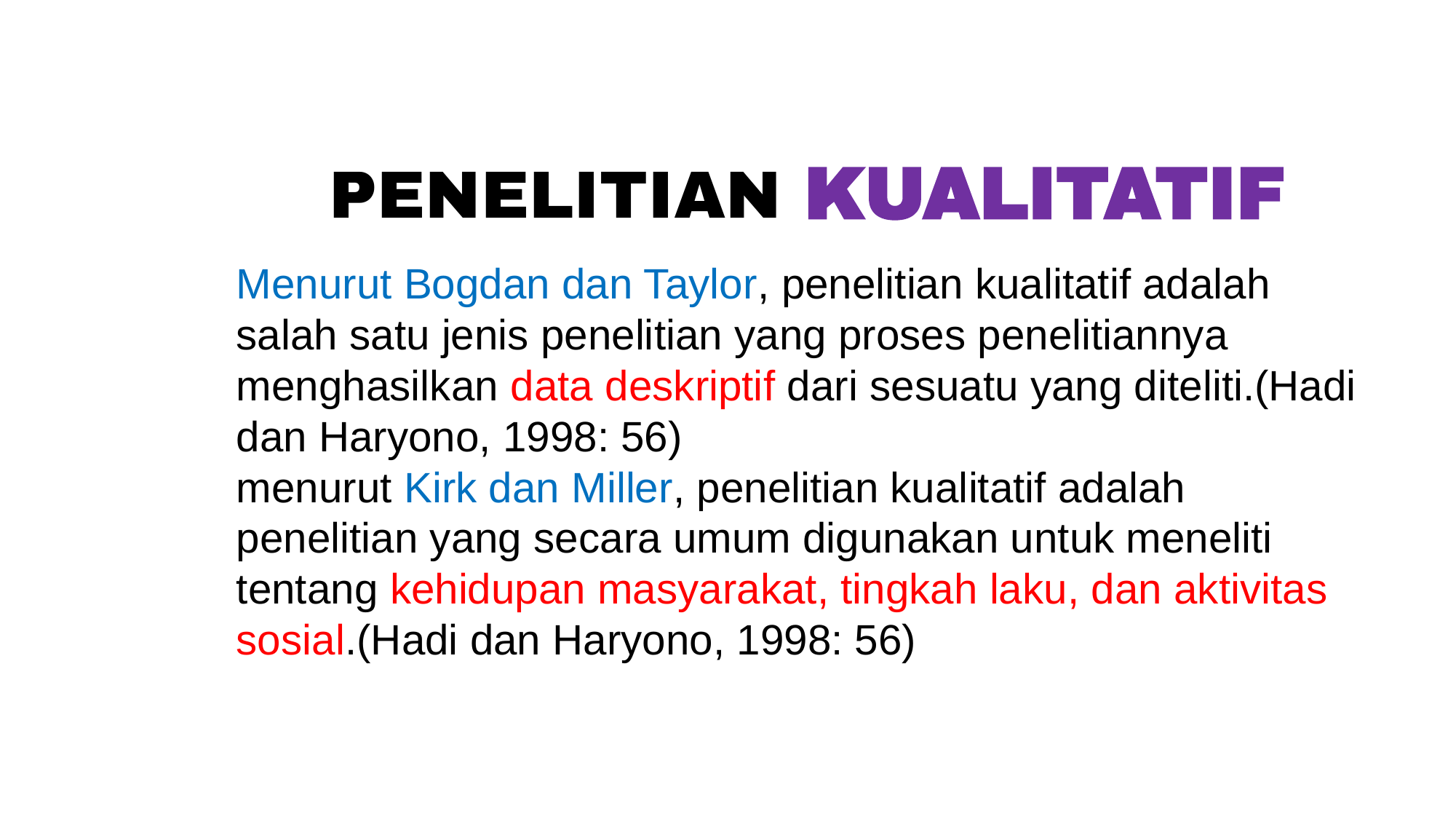

# PENELITIAN KUALITATIF
Menurut Bogdan dan Taylor, penelitian kualitatif adalah salah satu jenis penelitian yang proses penelitiannya menghasilkan data deskriptif dari sesuatu yang diteliti.(Hadi dan Haryono, 1998: 56)
menurut Kirk dan Miller, penelitian kualitatif adalah penelitian yang secara umum digunakan untuk meneliti tentang kehidupan masyarakat, tingkah laku, dan aktivitas sosial.(Hadi dan Haryono, 1998: 56)